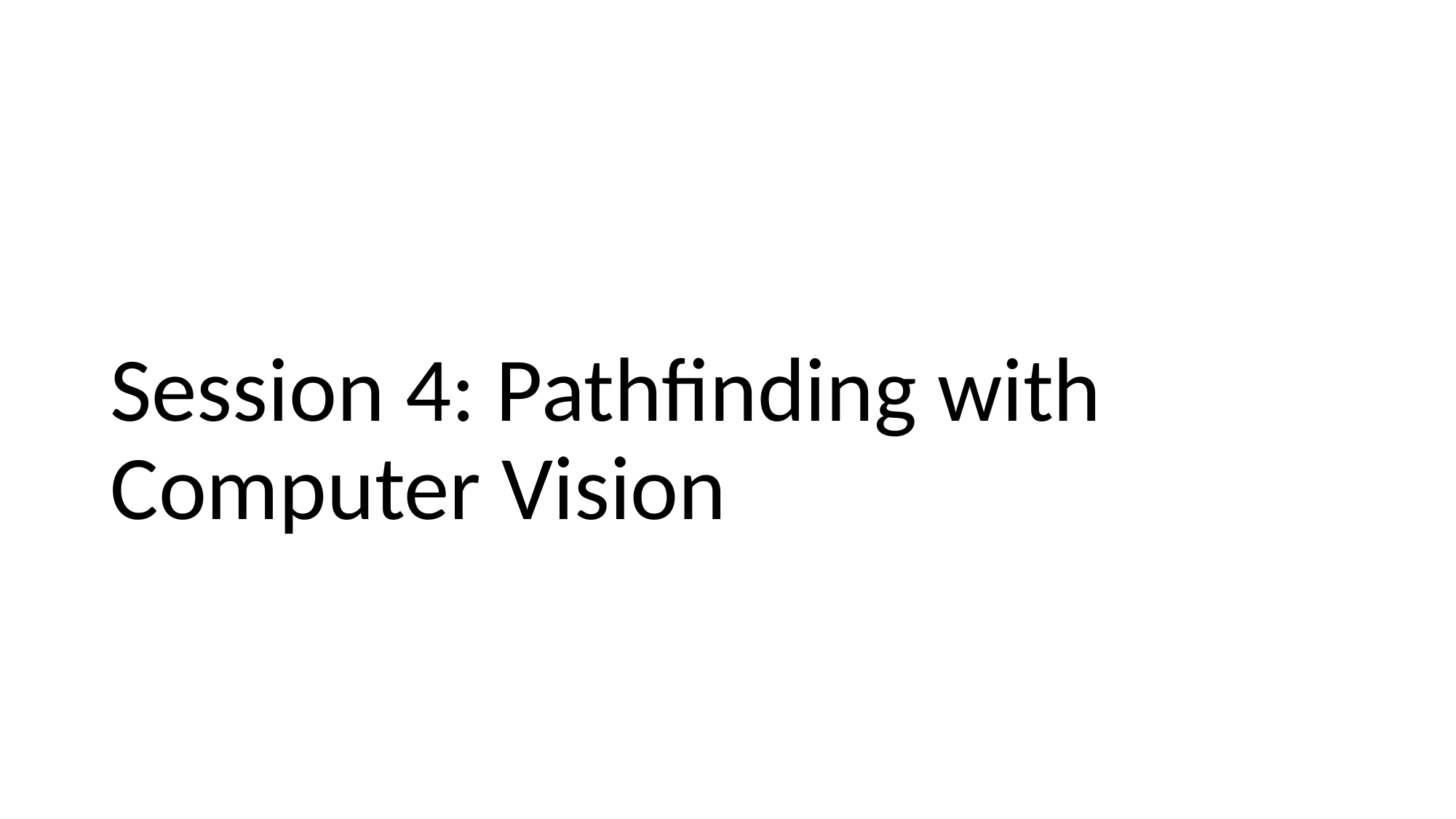

# Session 4: Pathfinding with Computer Vision